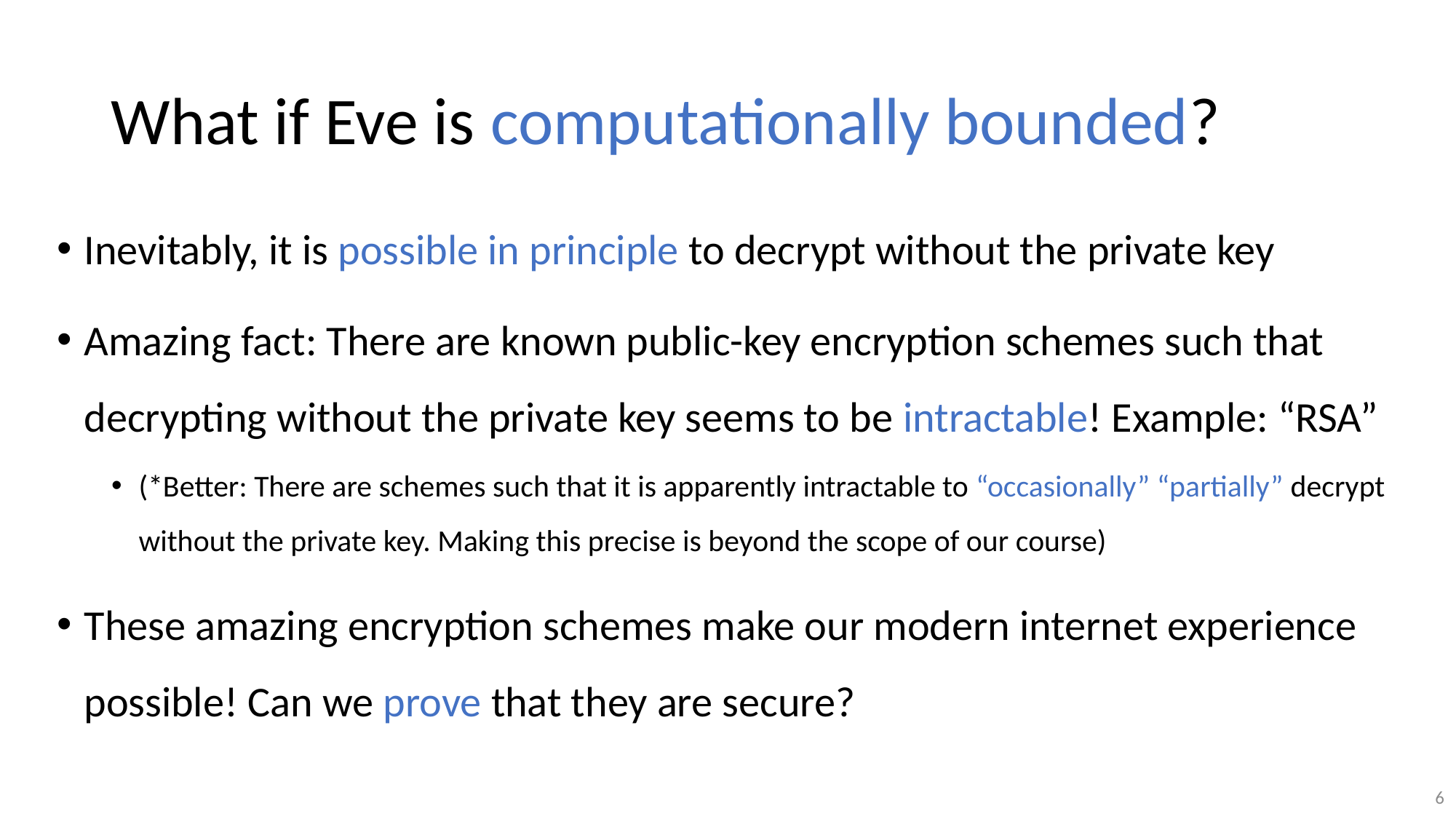

# What if Eve is computationally bounded?
Inevitably, it is possible in principle to decrypt without the private key
Amazing fact: There are known public-key encryption schemes such that decrypting without the private key seems to be intractable! Example: “RSA”
(*Better: There are schemes such that it is apparently intractable to “occasionally” “partially” decrypt without the private key. Making this precise is beyond the scope of our course)
These amazing encryption schemes make our modern internet experience possible! Can we prove that they are secure?
6